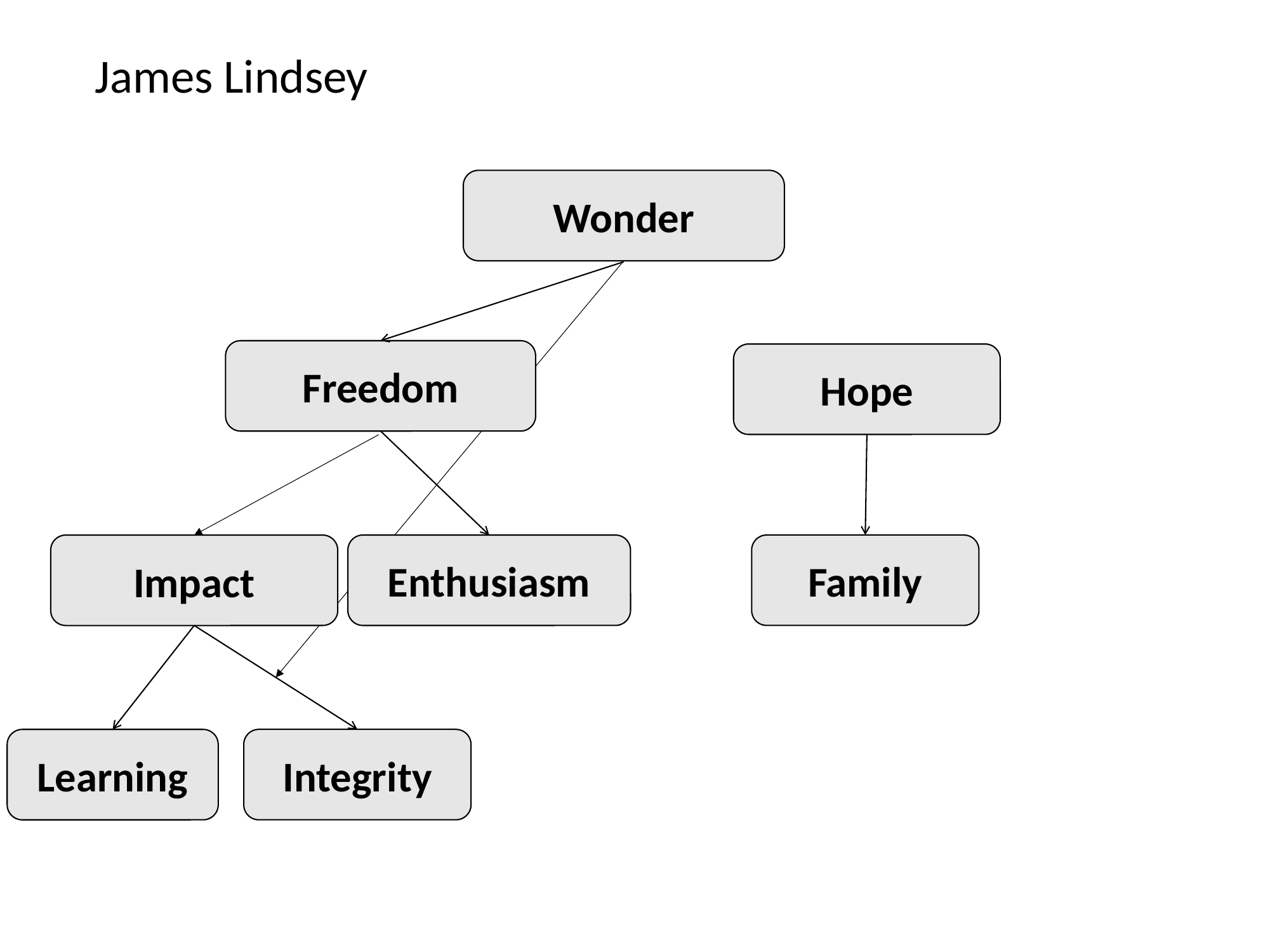

James Lindsey
Wonder
Freedom
Hope
Family
Enthusiasm
Impact
Integrity
Learning